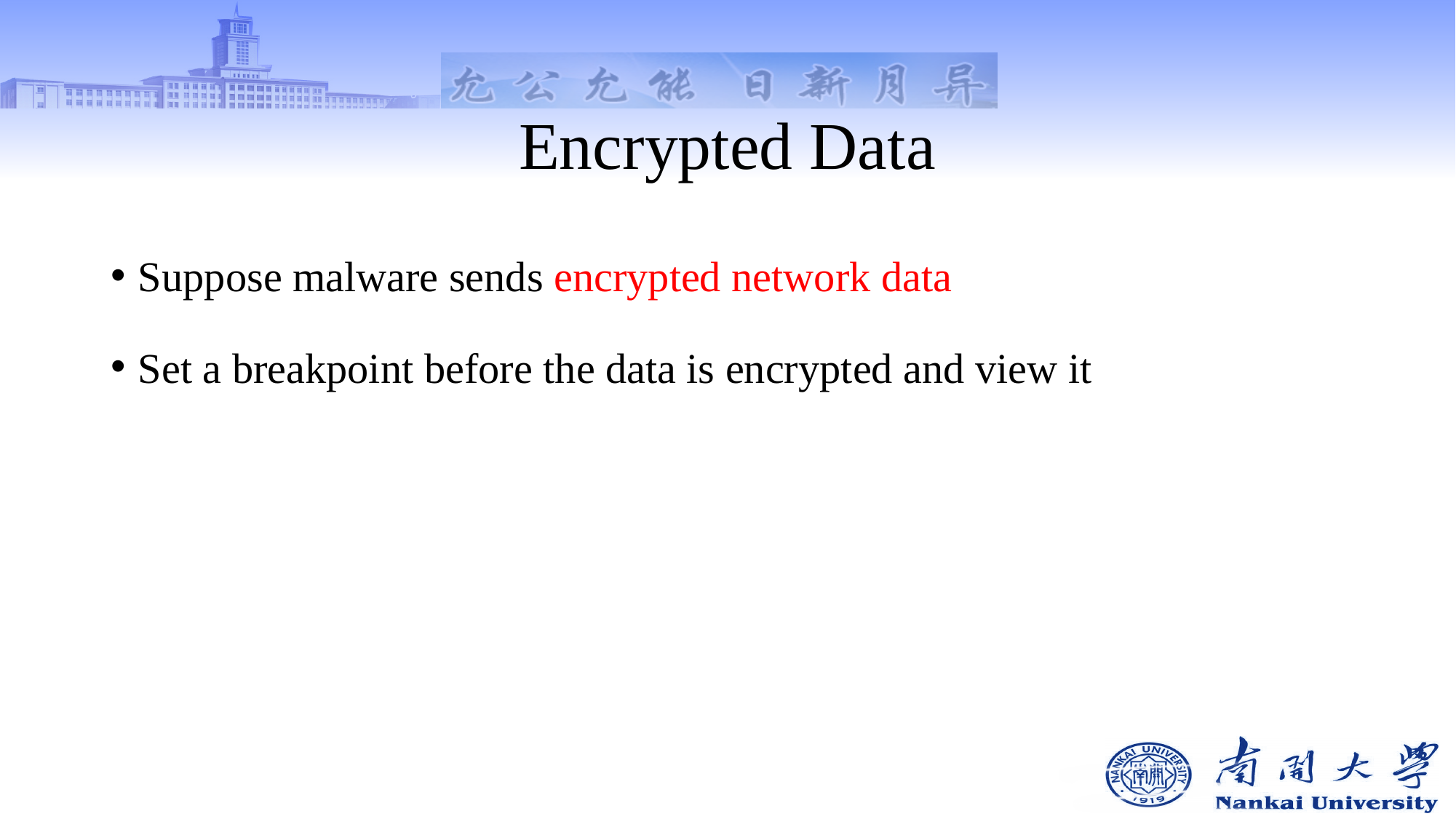

# Encrypted Data
Suppose malware sends encrypted network data
Set a breakpoint before the data is encrypted and view it